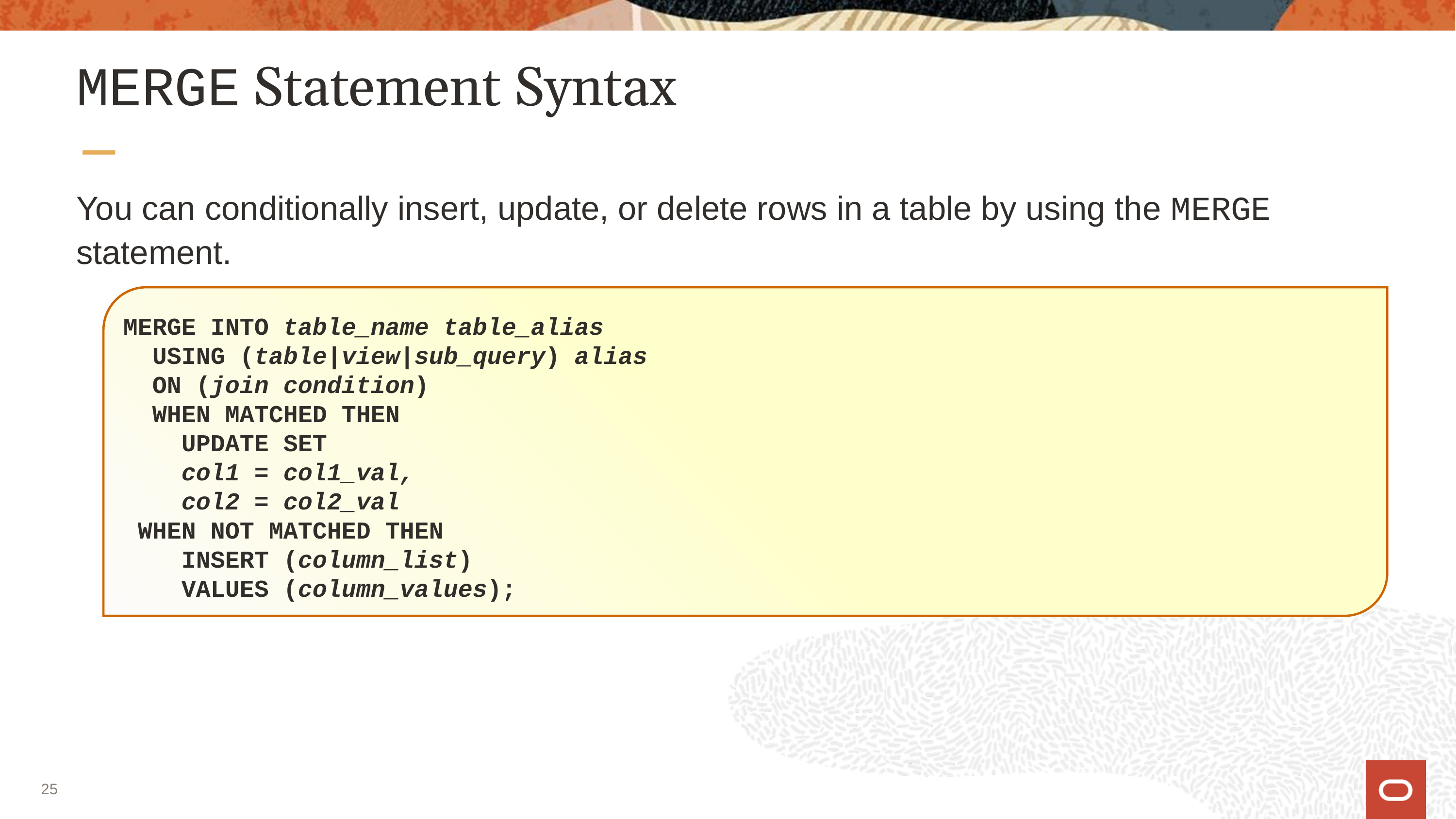

# MERGE Statement Syntax
You can conditionally insert, update, or delete rows in a table by using the MERGE statement.
MERGE INTO table_name table_alias
  USING (table|view|sub_query) alias
  ON (join condition)
  WHEN MATCHED THEN
    UPDATE SET
    col1 = col1_val,
    col2 = col2_val
 WHEN NOT MATCHED THEN
    INSERT (column_list)
    VALUES (column_values);